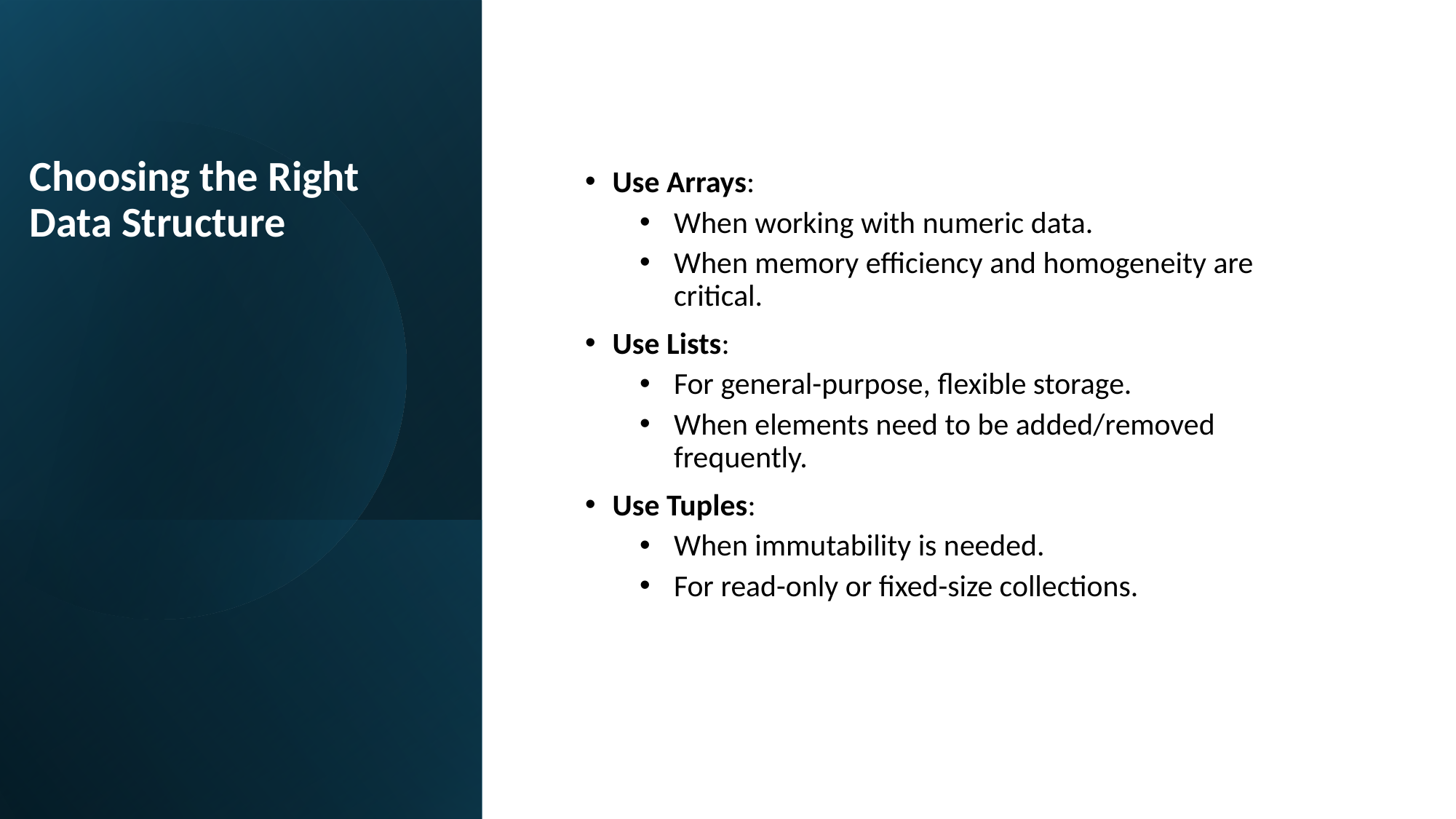

Use Arrays:
When working with numeric data.
When memory efficiency and homogeneity are critical.
Use Lists:
For general-purpose, flexible storage.
When elements need to be added/removed frequently.
Use Tuples:
When immutability is needed.
For read-only or fixed-size collections.

Choosing the Right Data Structure